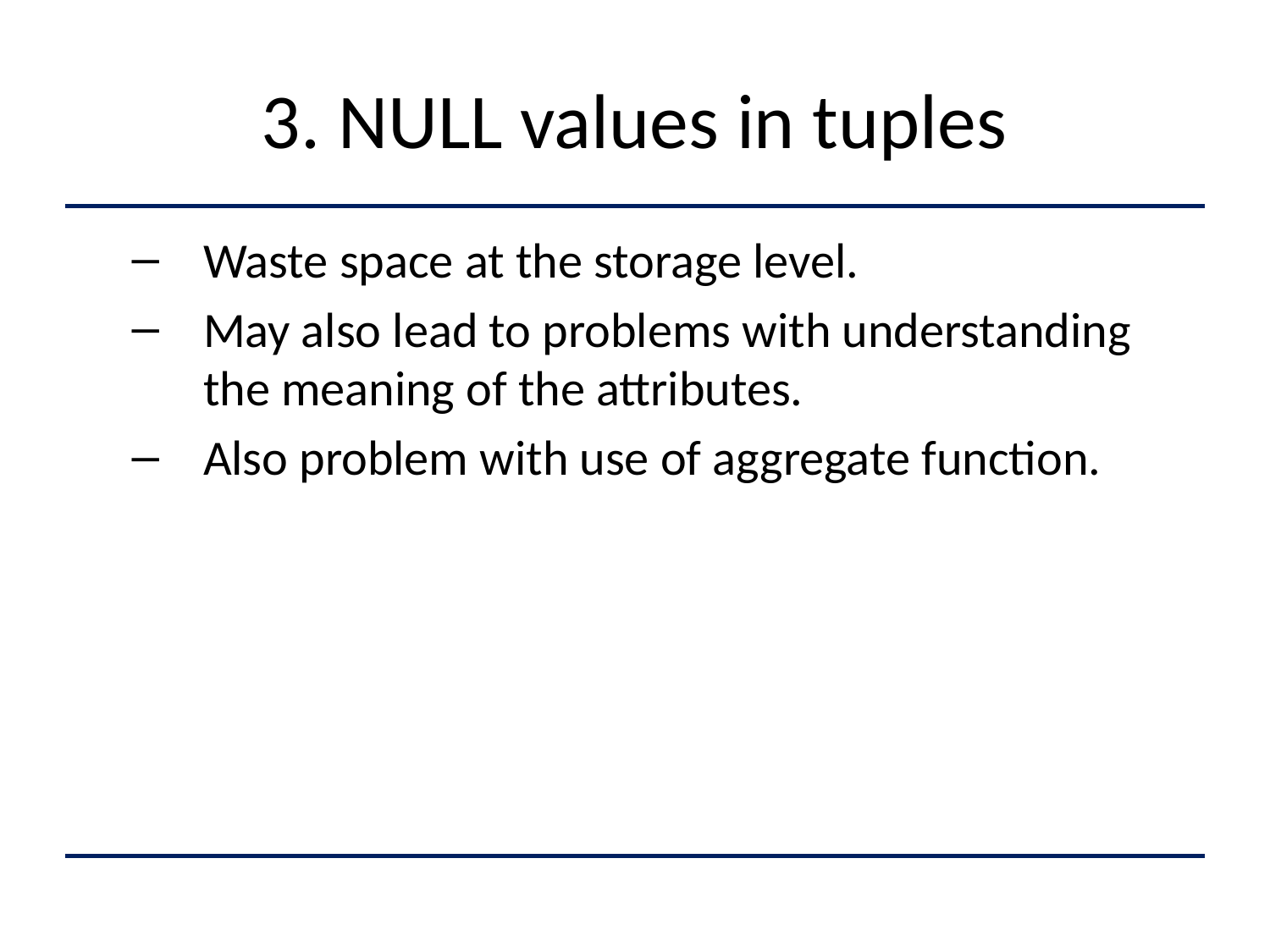

# 3. NULL values in tuples
Waste space at the storage level.
May also lead to problems with understanding the meaning of the attributes.
Also problem with use of aggregate function.